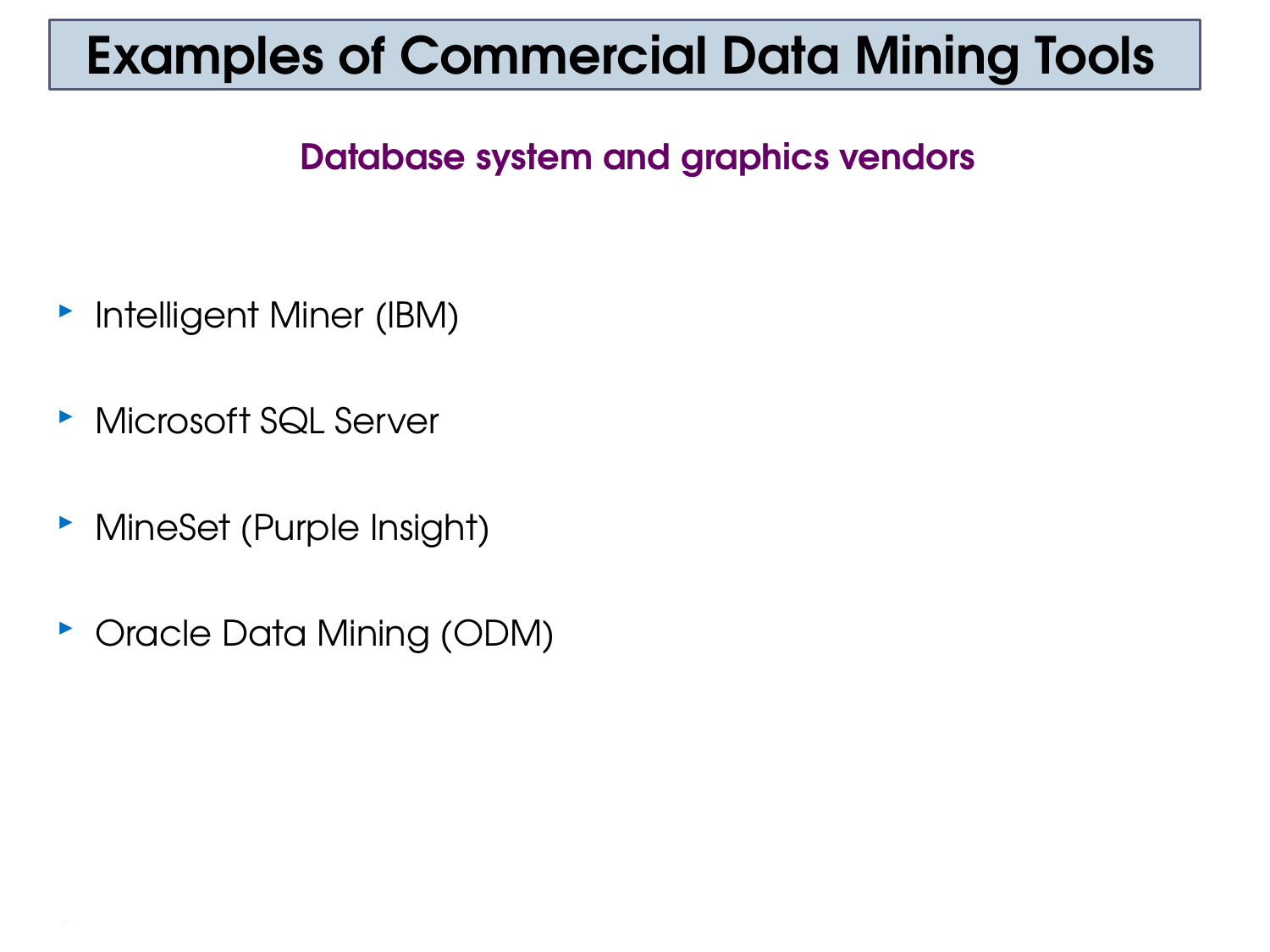

# Examples of Commercial Data Mining Tools
Database system and graphics vendors

Intelligent Miner (IBM)

Microsoft SQL Server

MineSet (Purple Insight)

Oracle Data Mining (ODM)